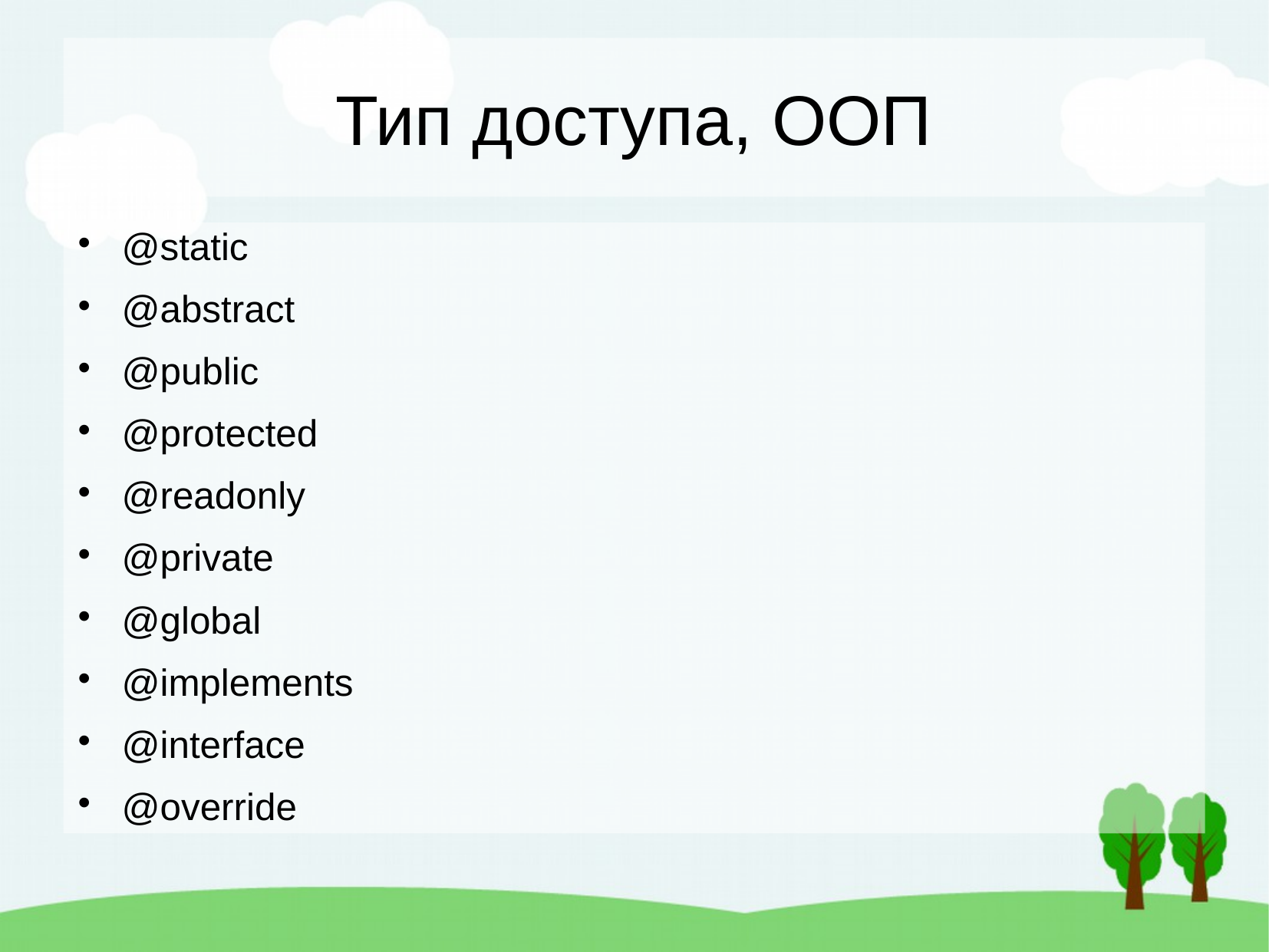

Тип доступа, ООП
@static
@abstract
@public
@protected
@readonly
@private
@global
@implements
@interface
@override